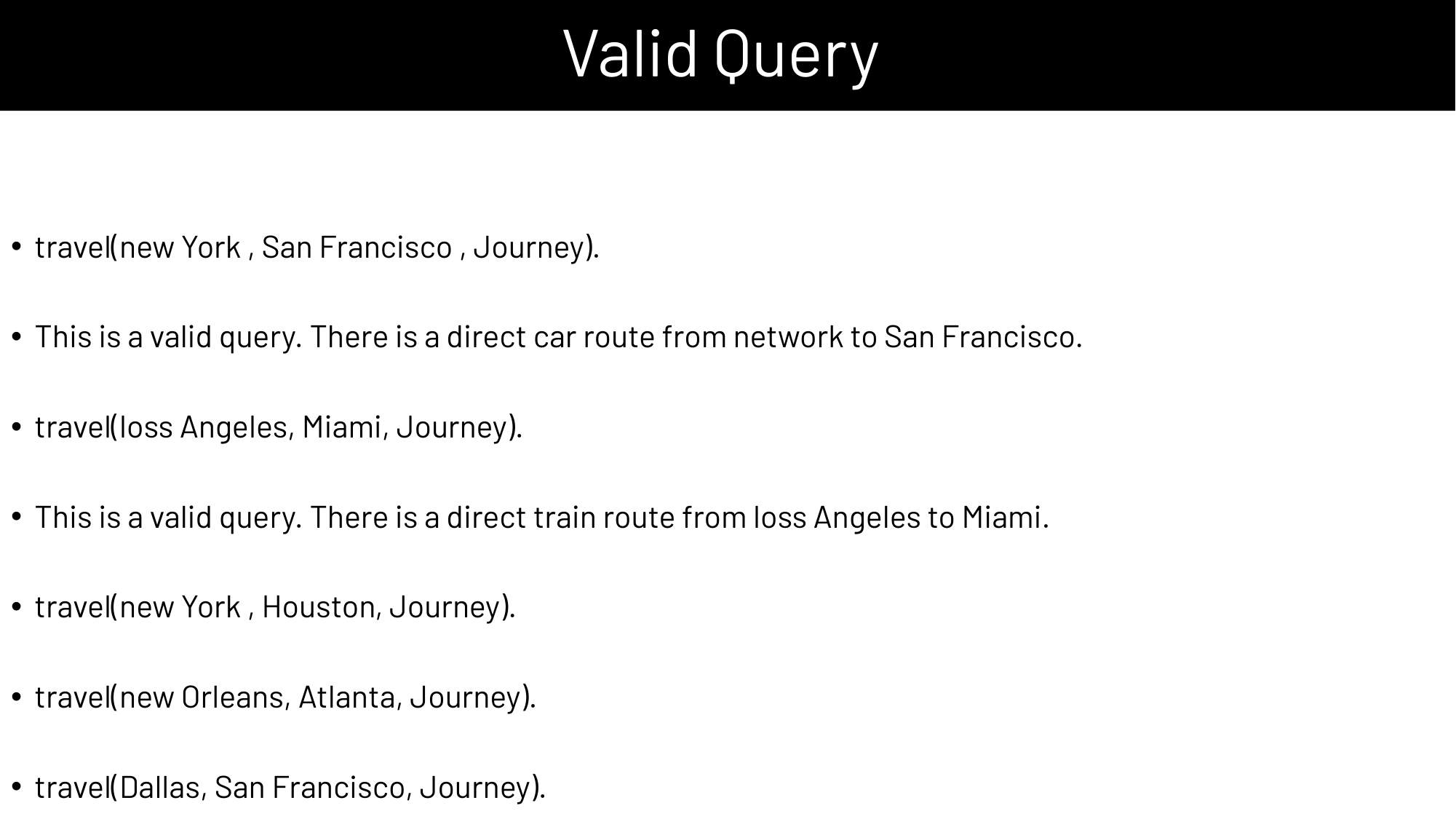

# Valid Query

travel(new York , San Francisco , Journey).

This is a valid query. There is a direct car route from network to San Francisco.

travel(loss Angeles, Miami, Journey).

This is a valid query. There is a direct train route from loss Angeles to Miami.

travel(new York , Houston, Journey).

travel(new Orleans, Atlanta, Journey).

travel(Dallas, San Francisco, Journey).